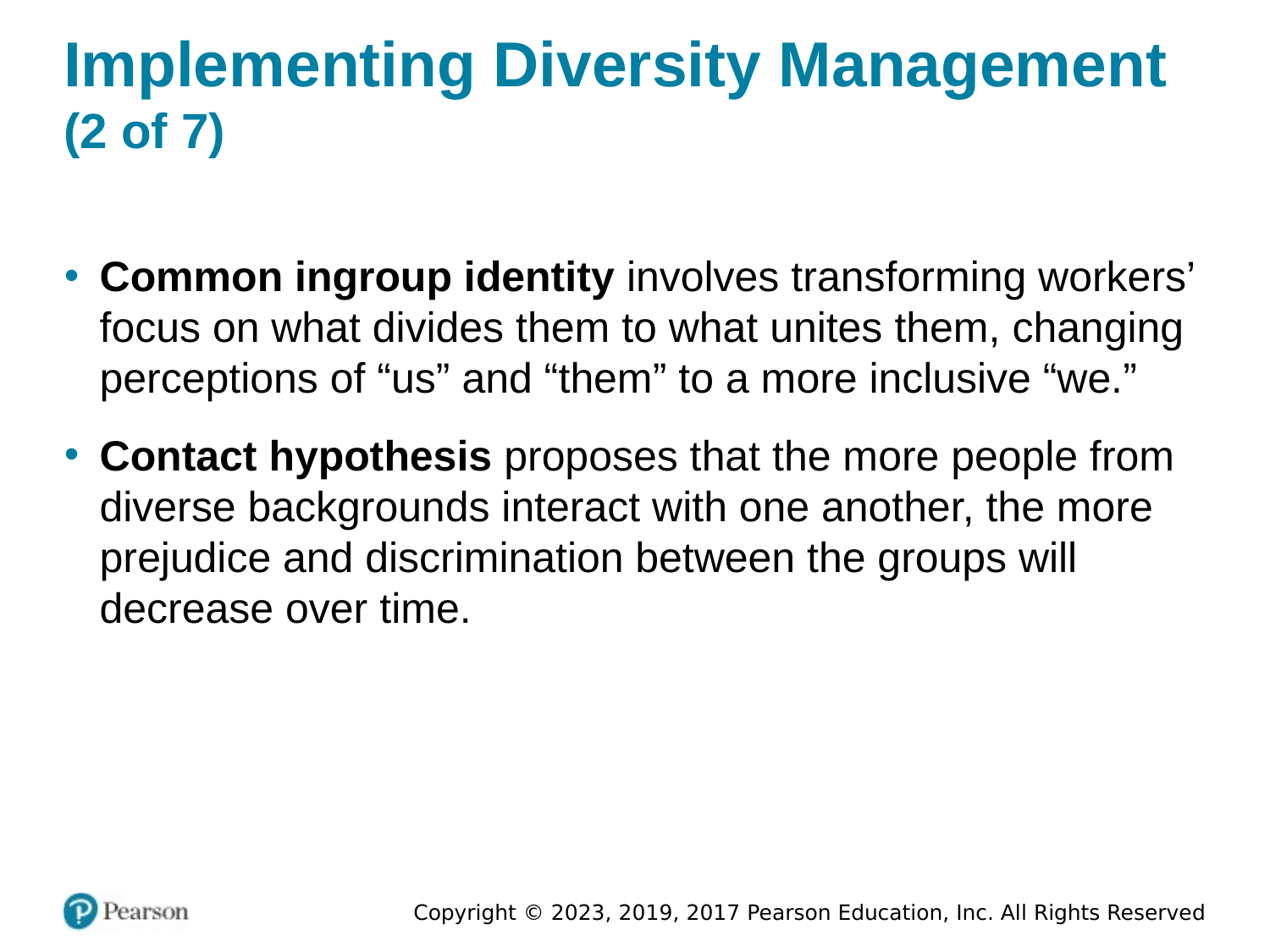

# Implementing Diversity Management (2 of 7)
Common ingroup identity involves transforming workers’ focus on what divides them to what unites them, changing perceptions of “us” and “them” to a more inclusive “we.”
Contact hypothesis proposes that the more people from diverse backgrounds interact with one another, the more prejudice and discrimination between the groups will decrease over time.